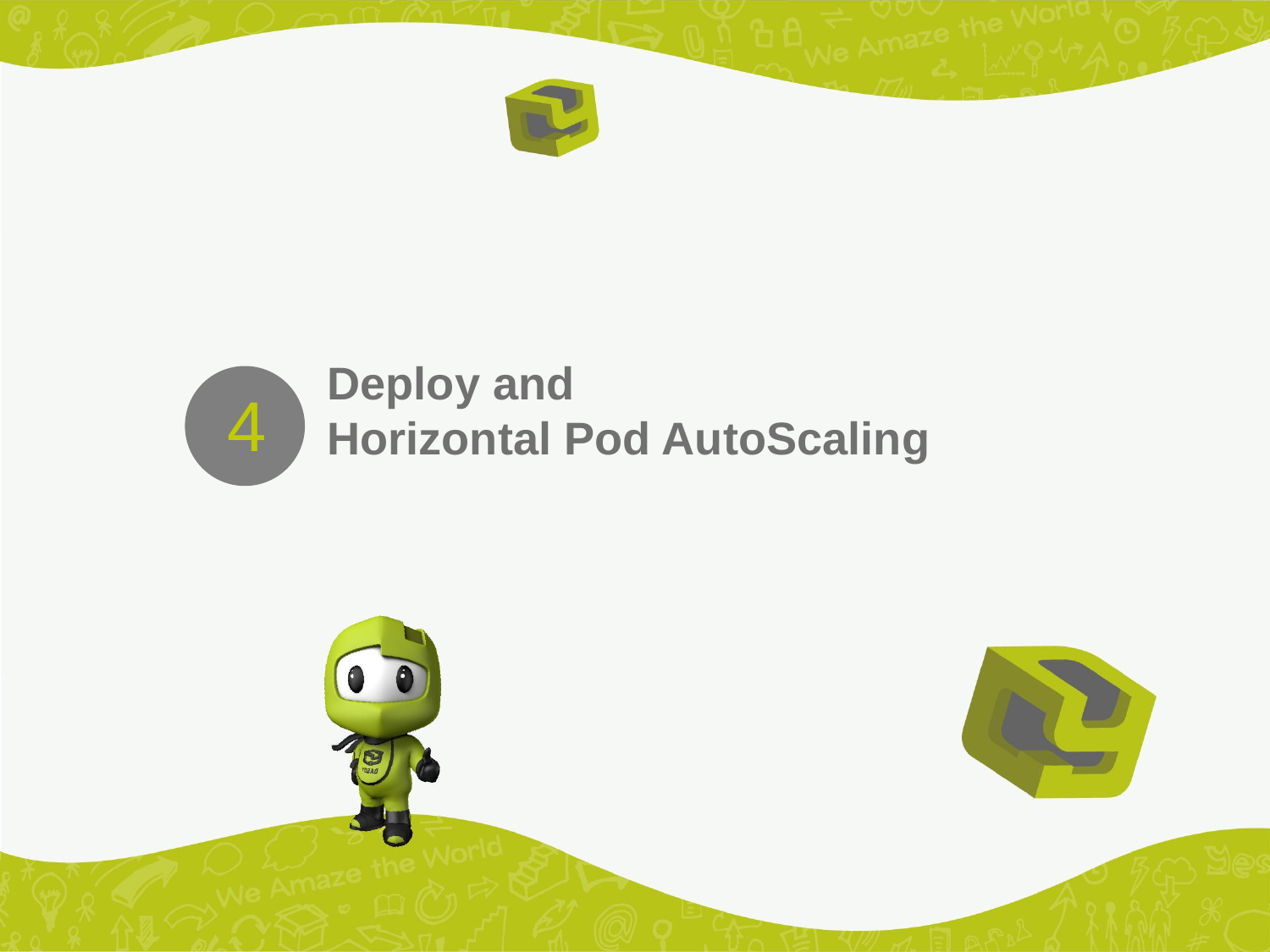

4
# Deploy and
Horizontal Pod AutoScaling